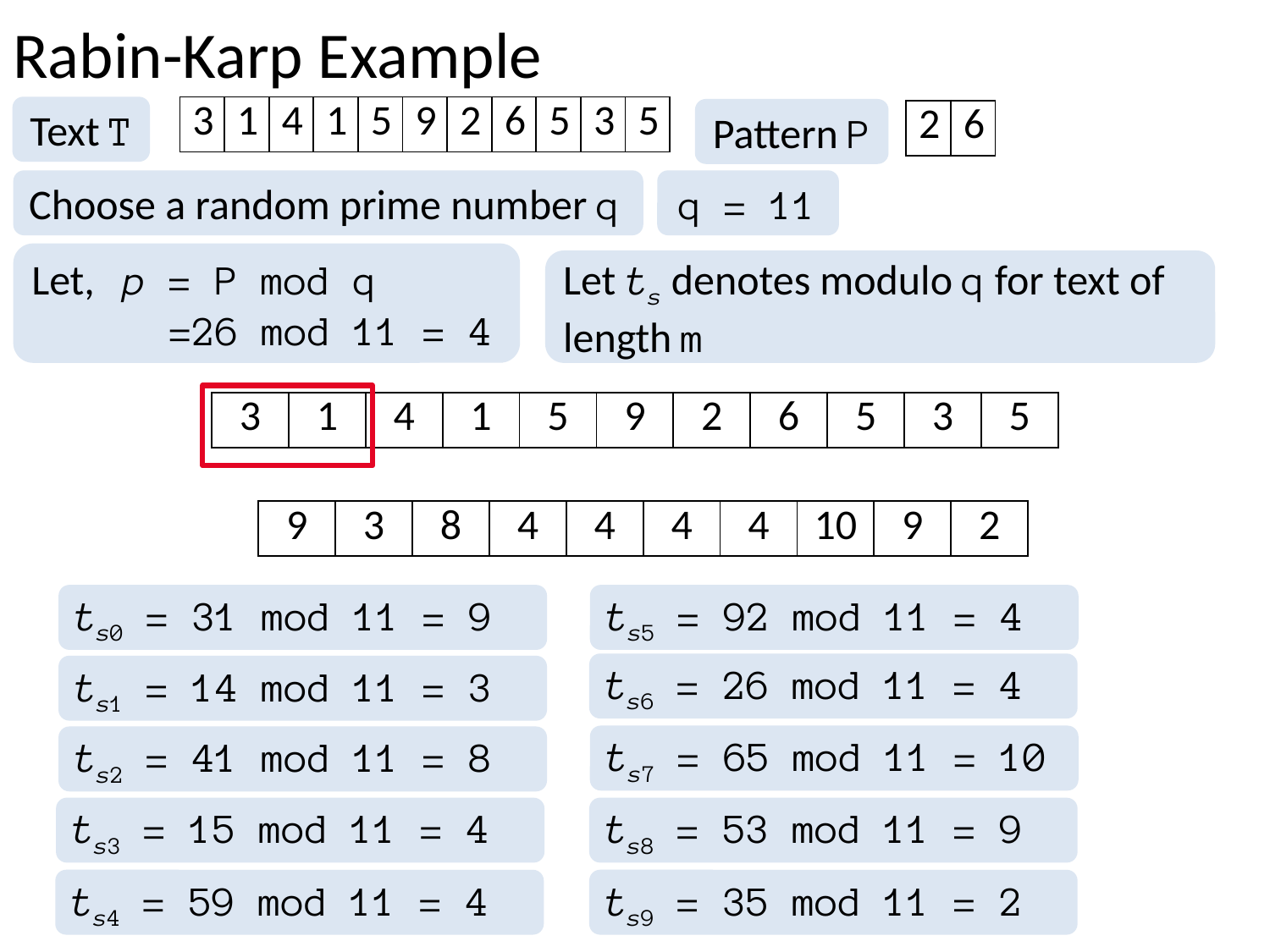

Rabin-Karp Example
Text T
| 3 | 1 | 4 | 1 | 5 | 9 | 2 | 6 | 5 | 3 | 5 |
| --- | --- | --- | --- | --- | --- | --- | --- | --- | --- | --- |
Pattern P
| 2 | 6 |
| --- | --- |
Choose a random prime number q
q = 11
Let,   p = P mod q
      =26 mod 11 = 4
Let ts denotes modulo q for text of length m

| 3 | 1 | 4 | 1 | 5 | 9 | 2 | 6 | 5 | 3 | 5 |
| --- | --- | --- | --- | --- | --- | --- | --- | --- | --- | --- |
| 9 | 3 | 8 | 4 | 4 | 4 | 4 | 10 | 9 | 2 |
| --- | --- | --- | --- | --- | --- | --- | --- | --- | --- |
ts0 = 31 mod 11 = 9
ts5 = 92 mod 11 = 4
ts6 = 26 mod 11 = 4
ts1 = 14 mod 11 = 3
ts7 = 65 mod 11 = 10
ts2 = 41 mod 11 = 8
ts3 = 15 mod 11 = 4
ts8 = 53 mod 11 = 9
ts4 = 59 mod 11 = 4
ts9 = 35 mod 11 = 2